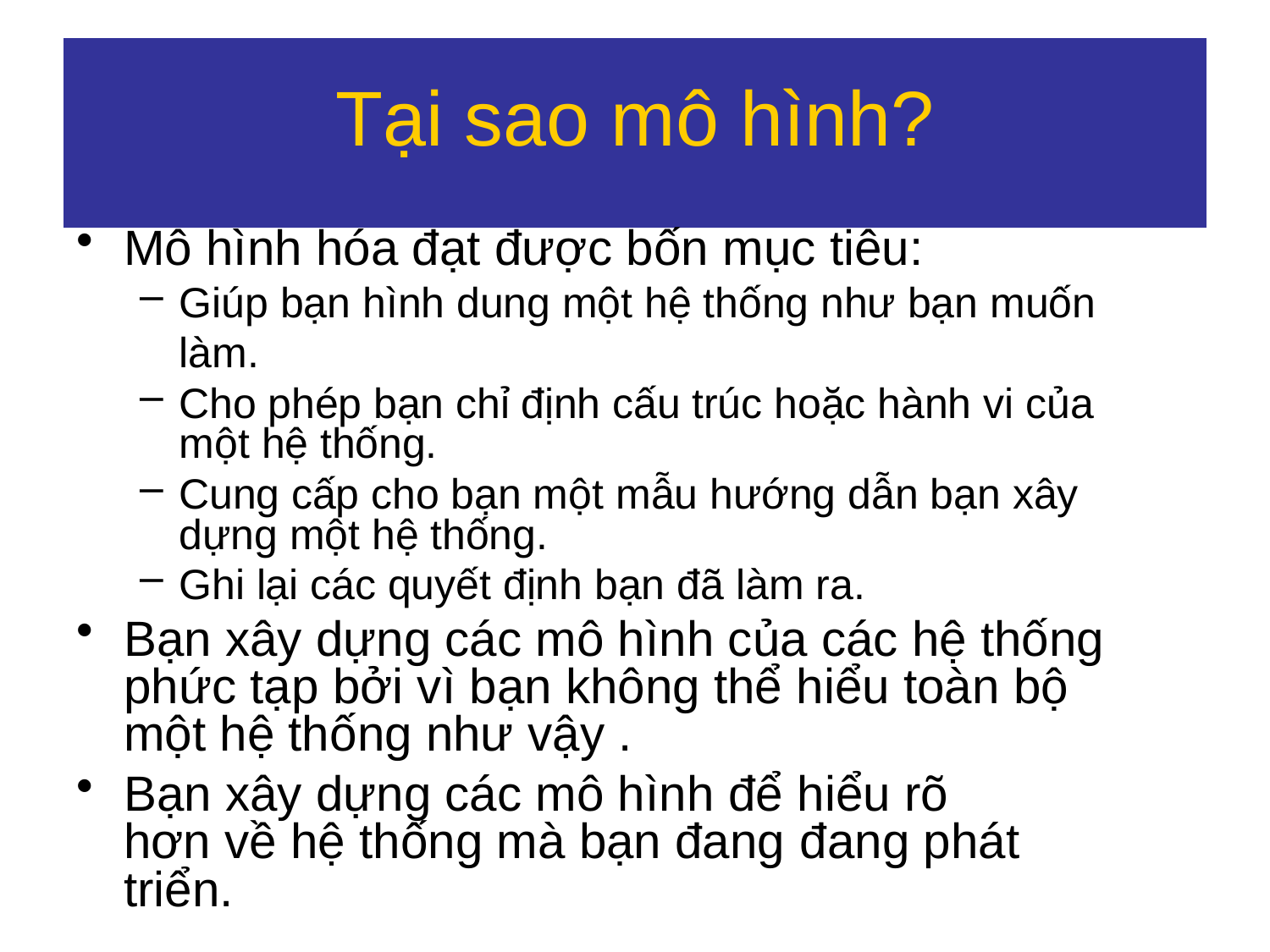

# Tại sao mô hình?
Mô hình hóa đạt được bốn mục tiêu:
Giúp bạn hình dung một hệ thống như bạn muốn làm.
Cho phép bạn chỉ định cấu trúc hoặc hành vi của một hệ thống.
Cung cấp cho bạn một mẫu hướng dẫn bạn xây dựng một hệ thống.
Ghi lại các quyết định bạn đã làm ra.
Bạn xây dựng các mô hình của các hệ thống phức tạp bởi vì bạn không thể hiểu toàn bộ một hệ thống như vậy .
Bạn xây dựng các mô hình để hiểu rõ hơn về hệ thống mà bạn đang đang phát triển.